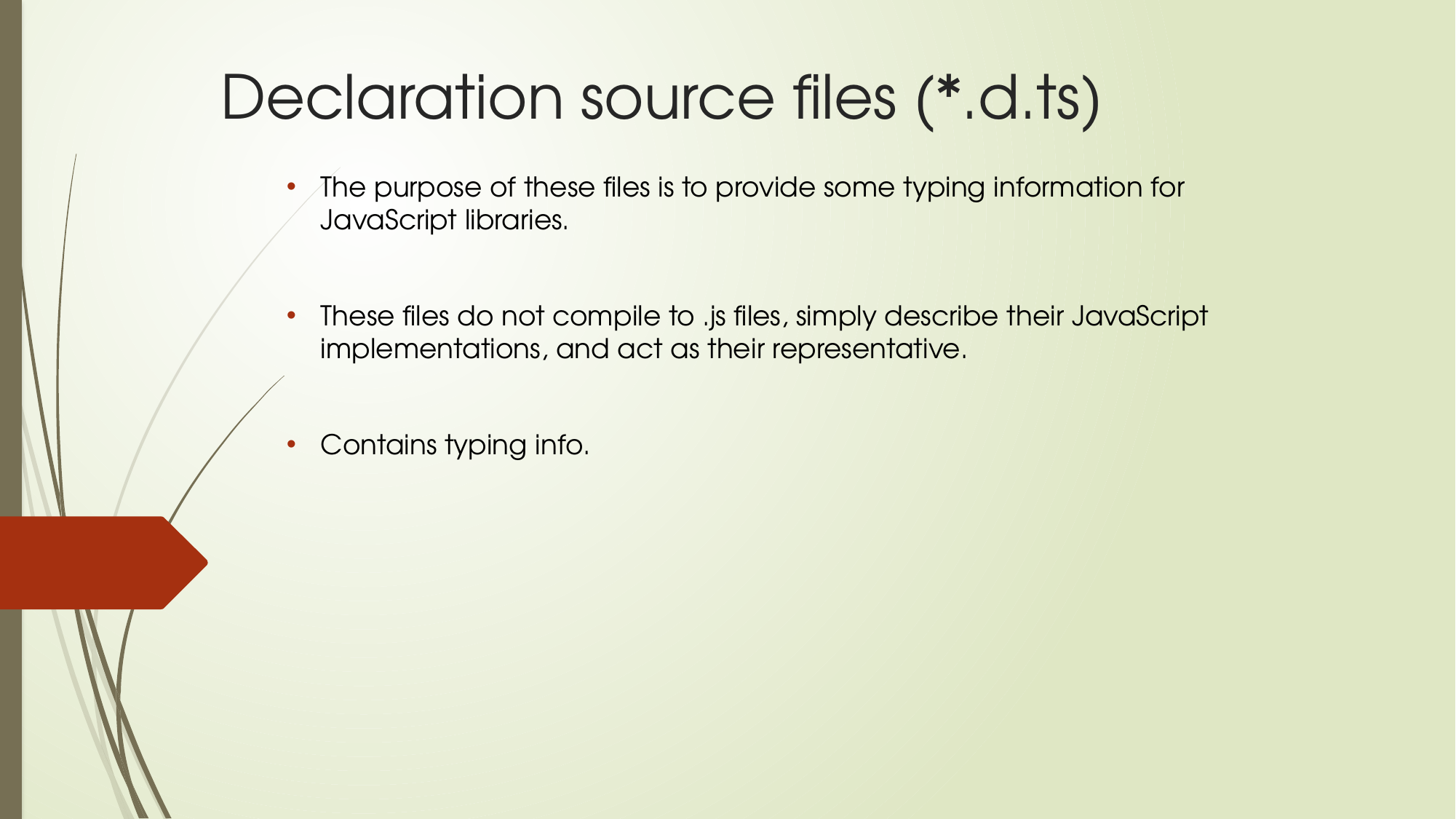

# Declaration source files (*.d.ts)
The purpose of these files is to provide some typing information for JavaScript libraries.

These files do not compile to .js files, simply describe their JavaScript implementations, and act as their representative.

Contains typing info.